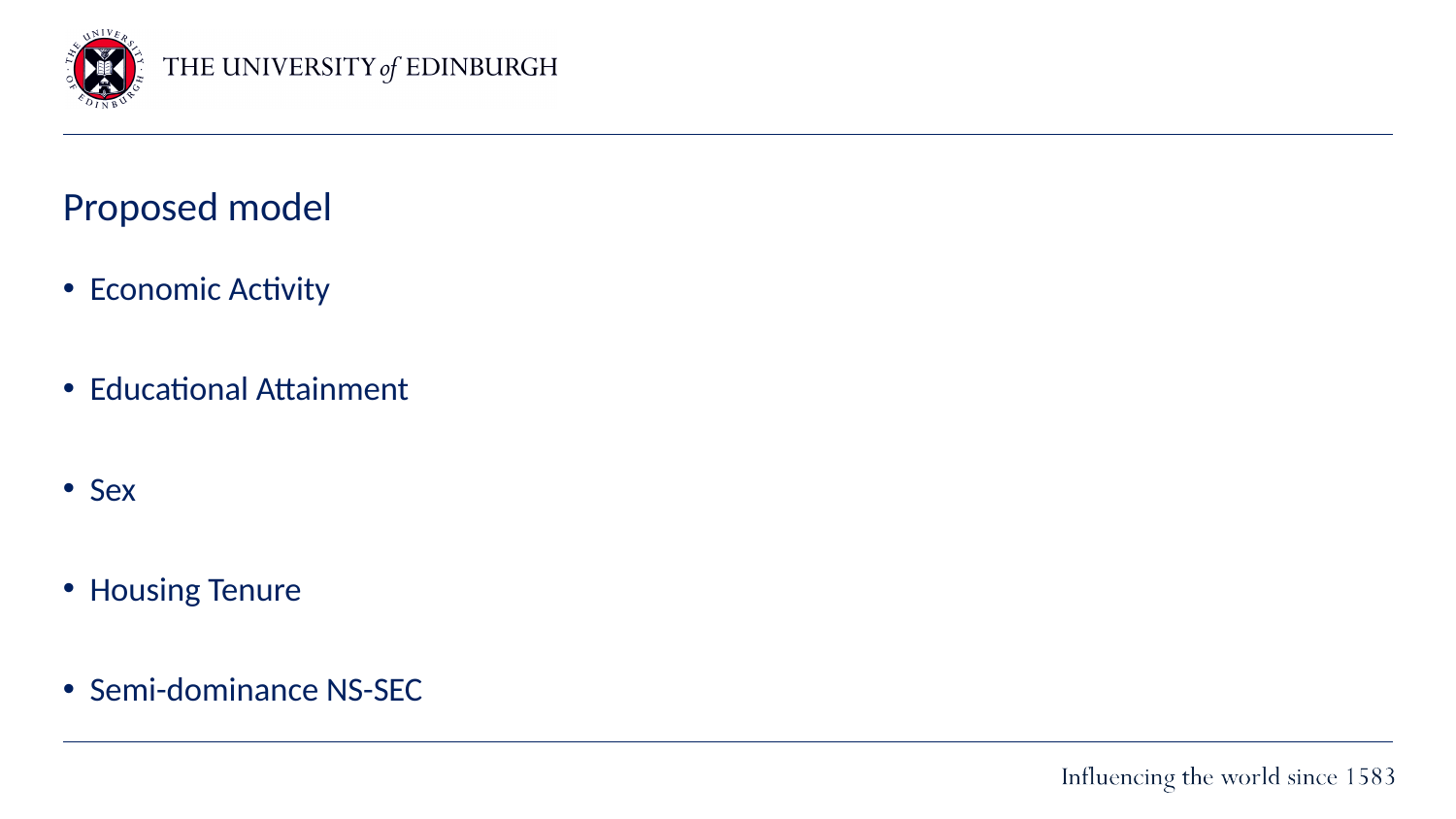

# Proposed model
Economic Activity

Educational Attainment

Sex

Housing Tenure

Semi-dominance NS-SEC